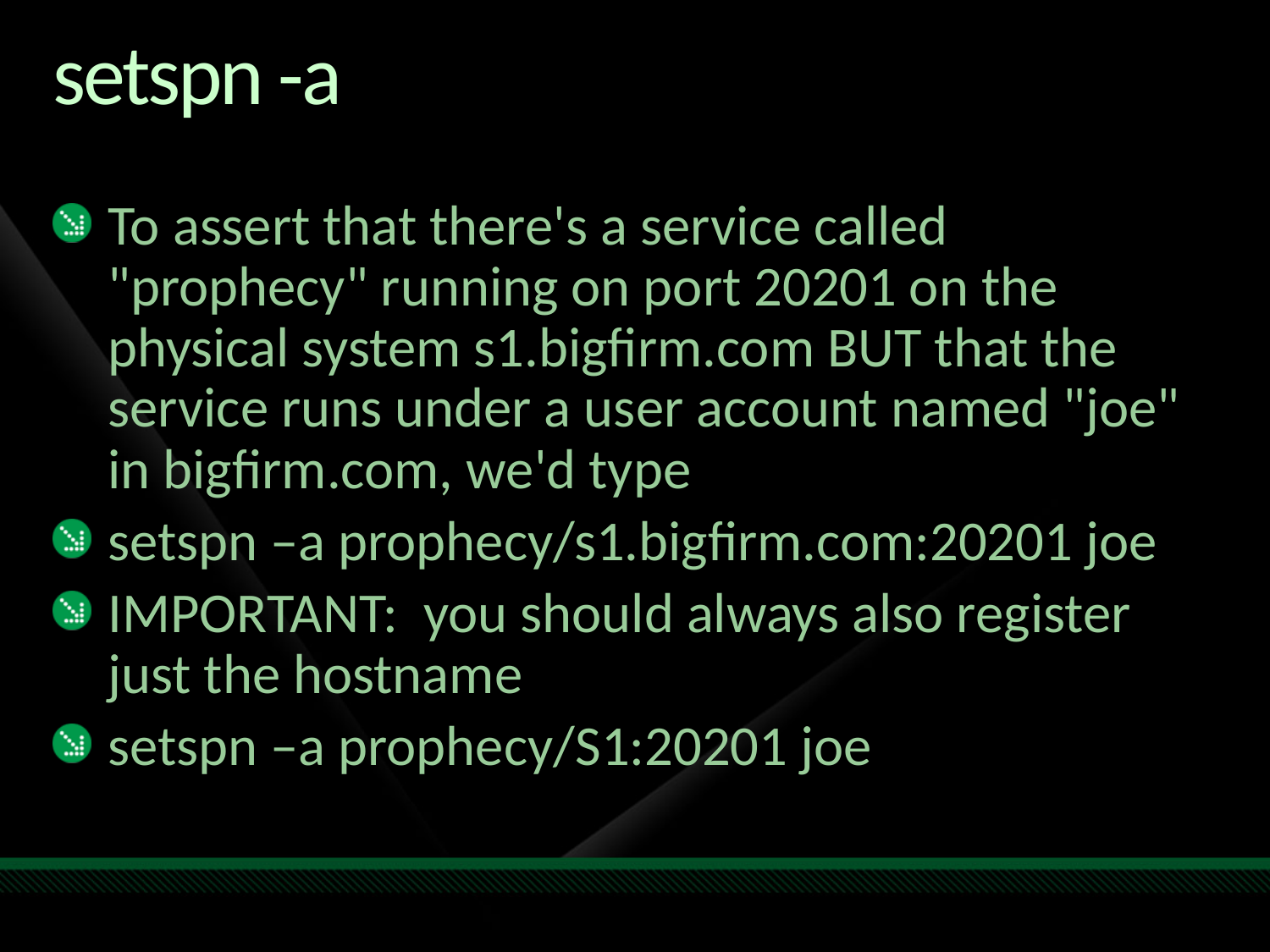

# setspn -a
To assert that there's a service called "prophecy" running on port 20201 on the physical system s1.bigfirm.com BUT that the service runs under a user account named "joe" in bigfirm.com, we'd type
setspn –a prophecy/s1.bigfirm.com:20201 joe
IMPORTANT:  you should always also register just the hostname
setspn –a prophecy/S1:20201 joe